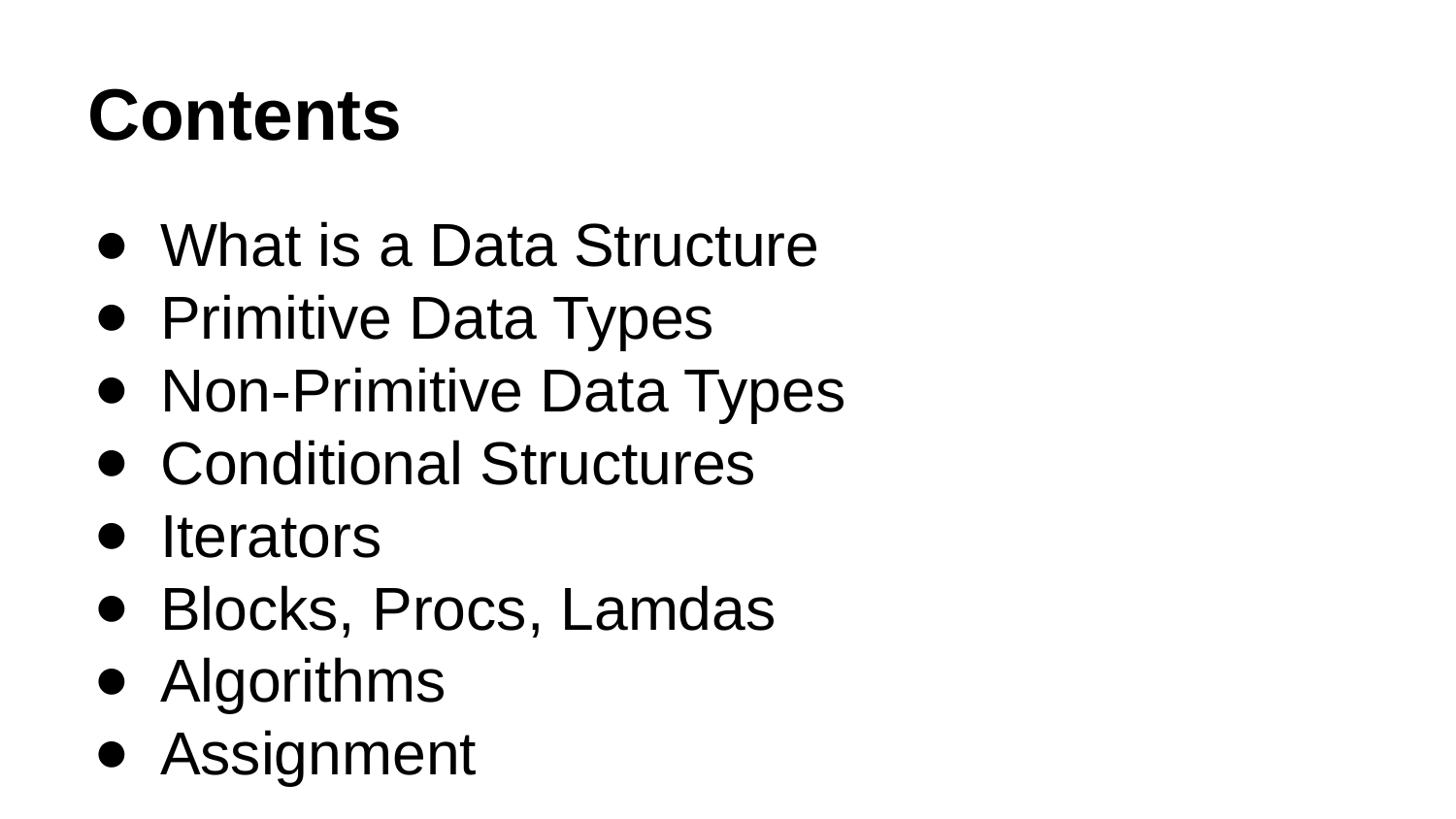

# Contents
What is a Data Structure
Primitive Data Types
Non-Primitive Data Types
Conditional Structures
Iterators
Blocks, Procs, Lamdas
Algorithms
Assignment